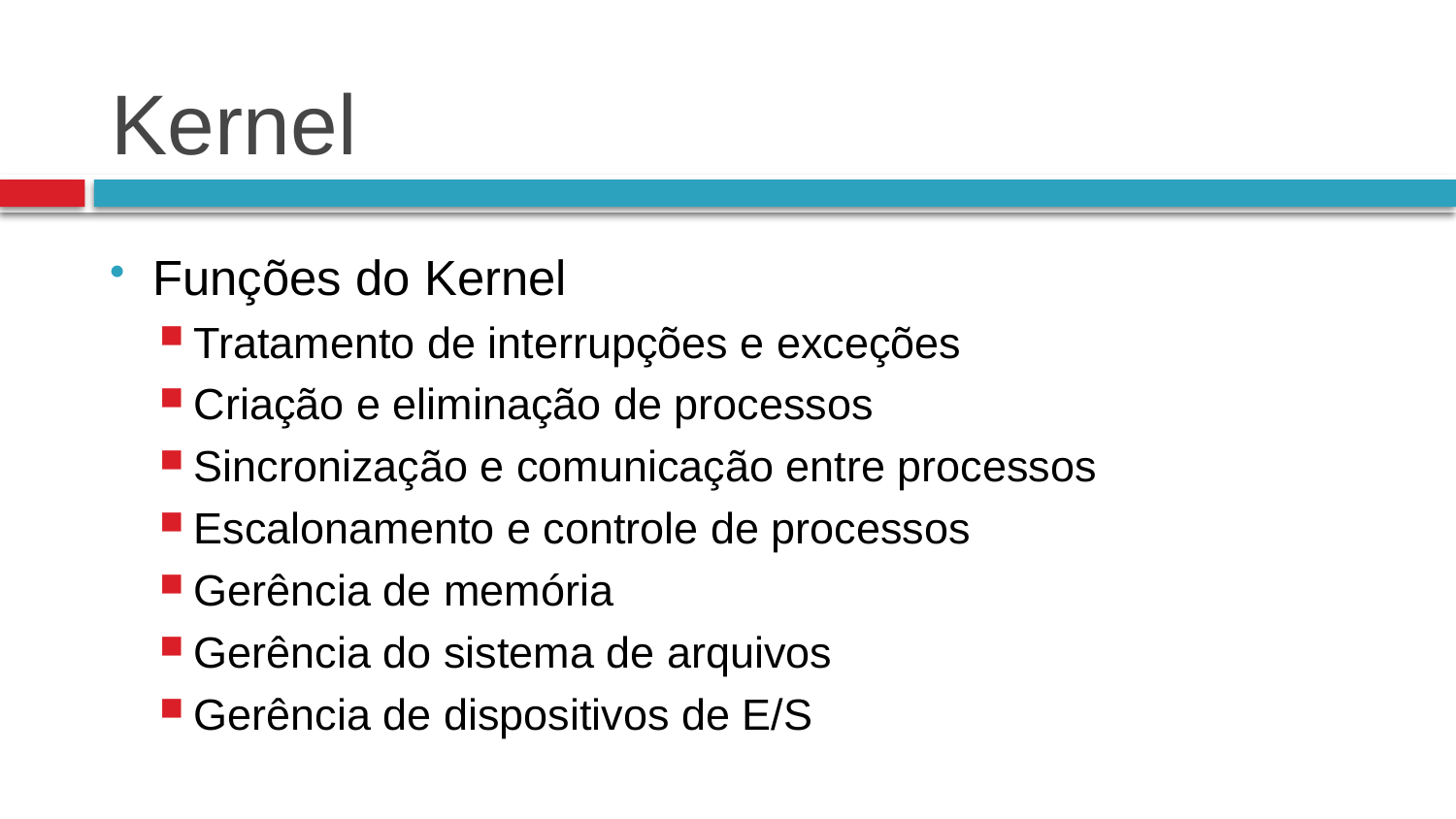

# Kernel
Funções do Kernel
Tratamento de interrupções e exceções
Criação e eliminação de processos
Sincronização e comunicação entre processos
Escalonamento e controle de processos
Gerência de memória
Gerência do sistema de arquivos
Gerência de dispositivos de E/S